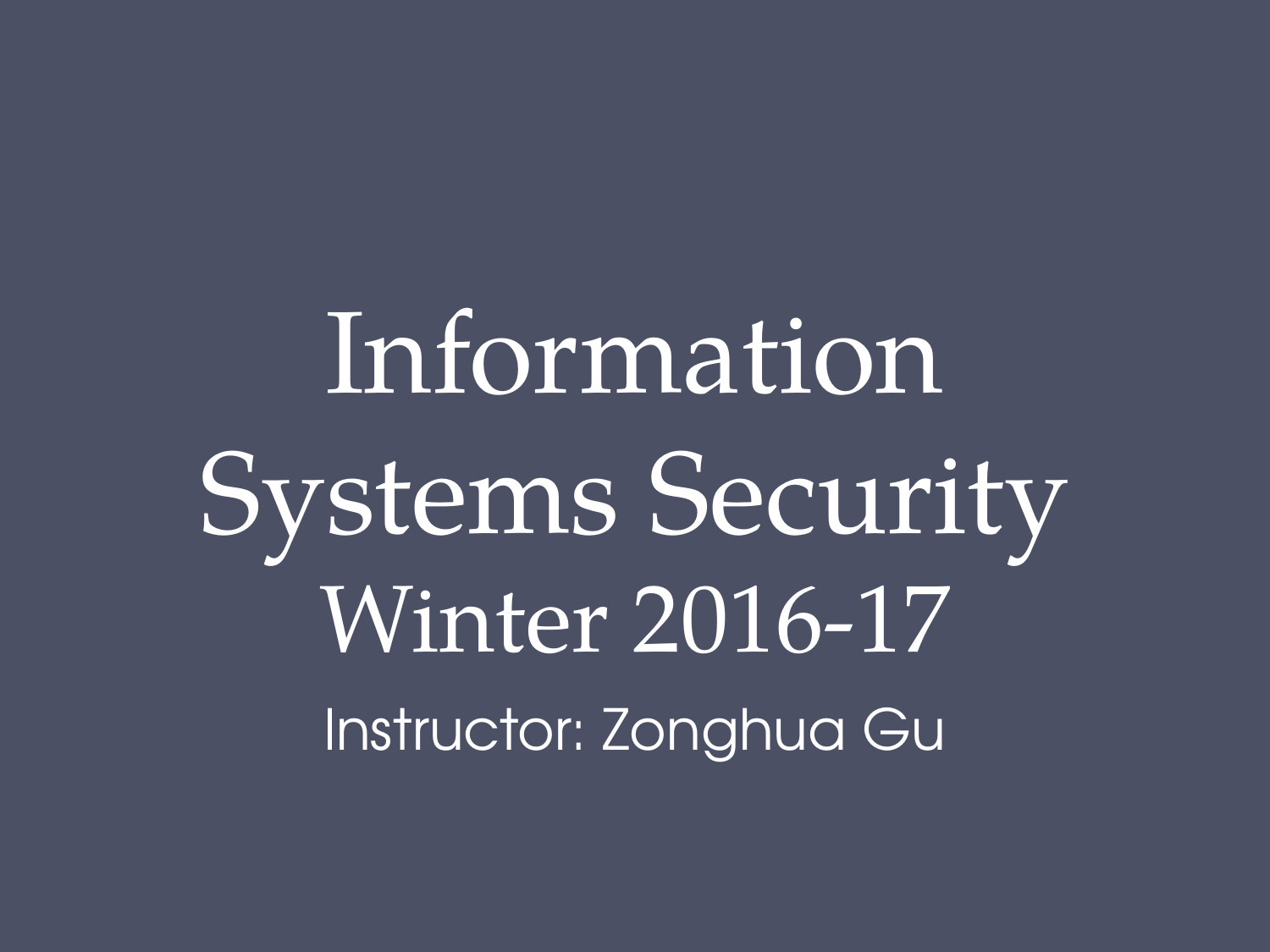

# Information Systems Security Winter 2016-17

Instructor: Zonghua Gu